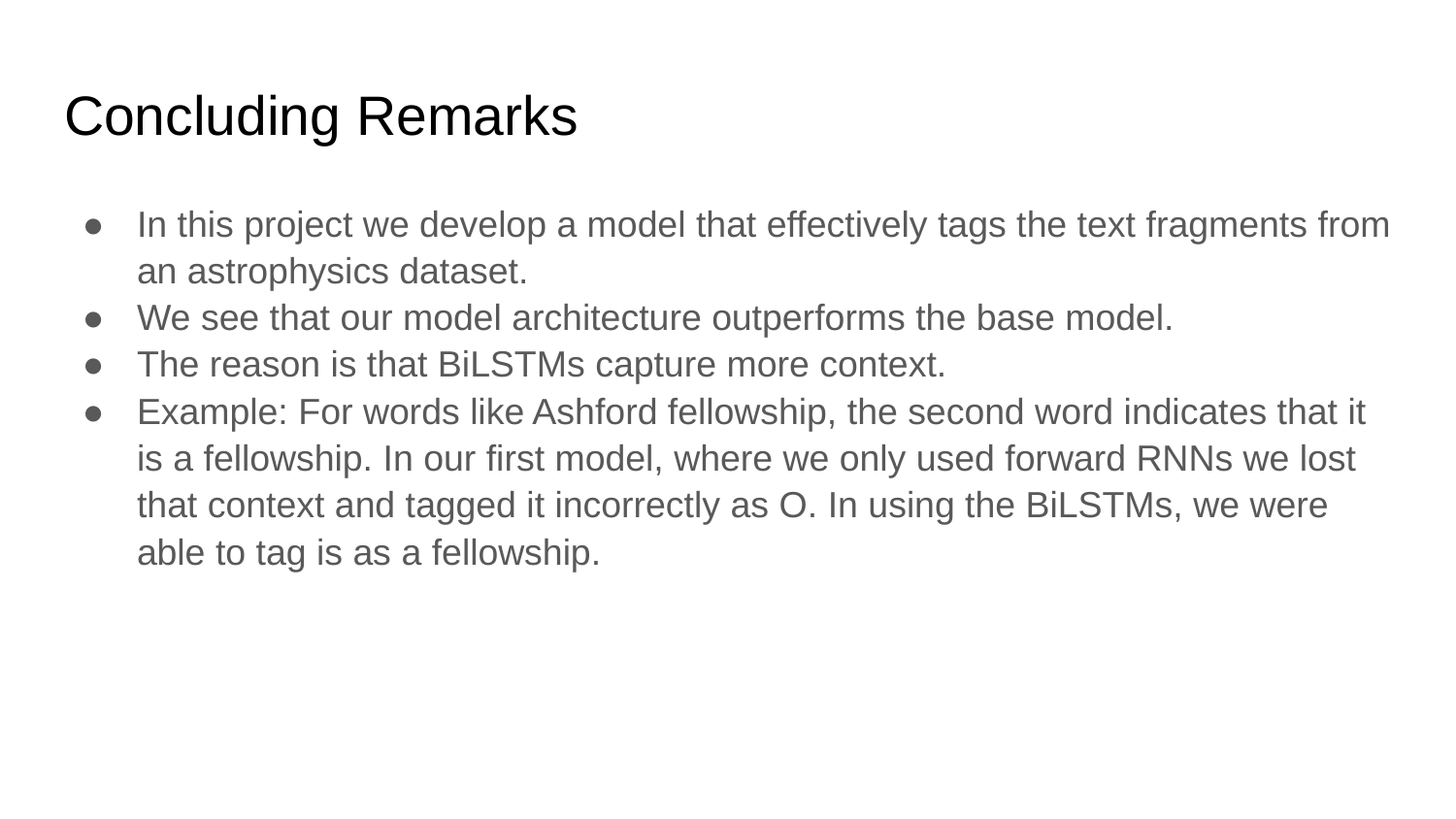

# Concluding Remarks
In this project we develop a model that effectively tags the text fragments from an astrophysics dataset.
We see that our model architecture outperforms the base model.
The reason is that BiLSTMs capture more context.
Example: For words like Ashford fellowship, the second word indicates that it is a fellowship. In our first model, where we only used forward RNNs we lost that context and tagged it incorrectly as O. In using the BiLSTMs, we were able to tag is as a fellowship.